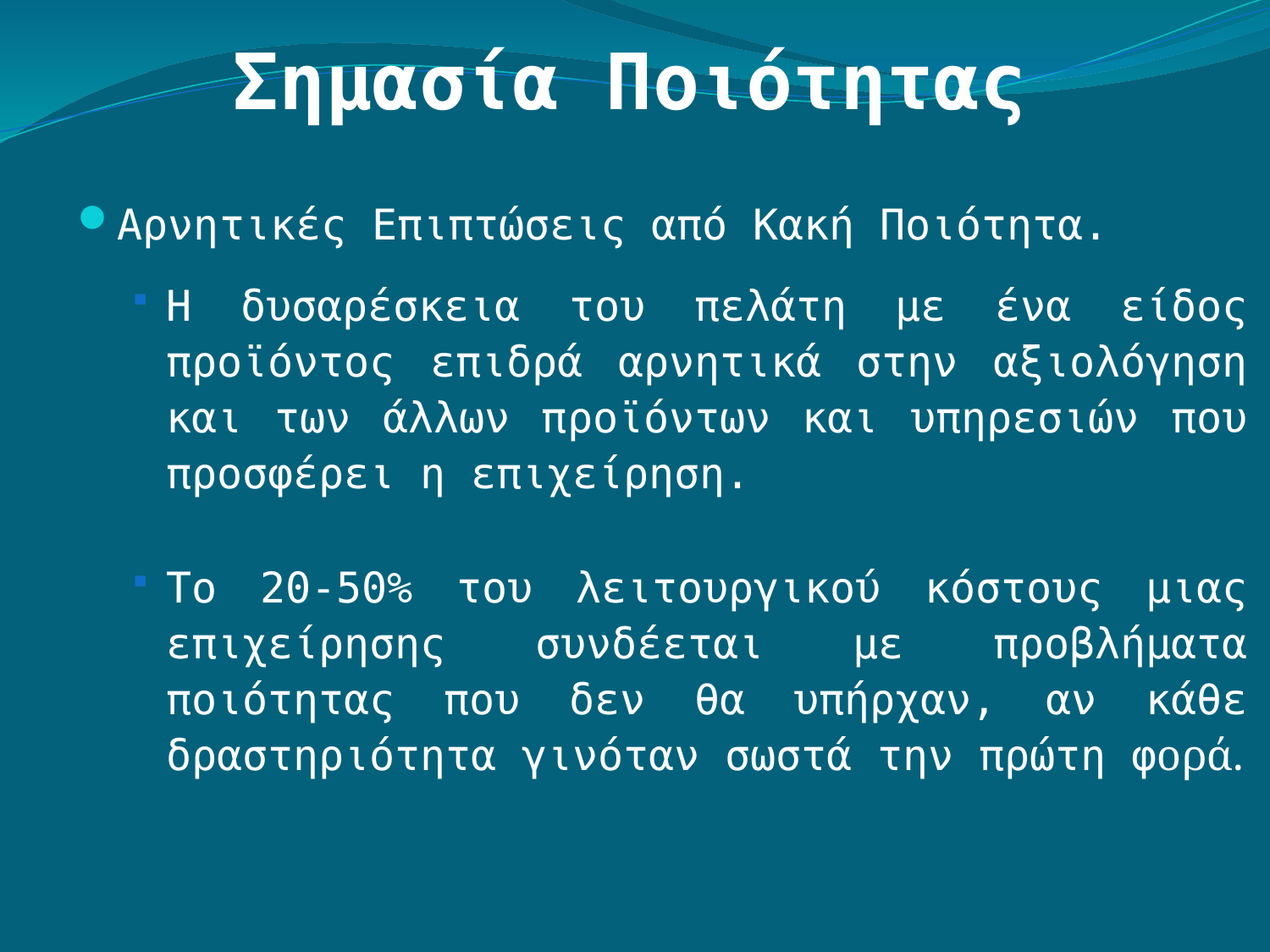

Σημασία Ποιότητας
Αρνητικές Επιπτώσεις από Κακή Ποιότητα.
Η δυσαρέσκεια του πελάτη με ένα είδος προϊόντος επιδρά αρνητικά στην αξιολόγηση και των άλλων προϊόντων και υπηρεσιών που προσφέρει η επιχείρηση.

Το 20-50% του λειτουργικού κόστους μιας επιχείρησης συνδέεται με προβλήματα ποιότητας που δεν θα υπήρχαν, αν κάθε δραστηριότητα γινόταν σωστά την πρώτη φορά.